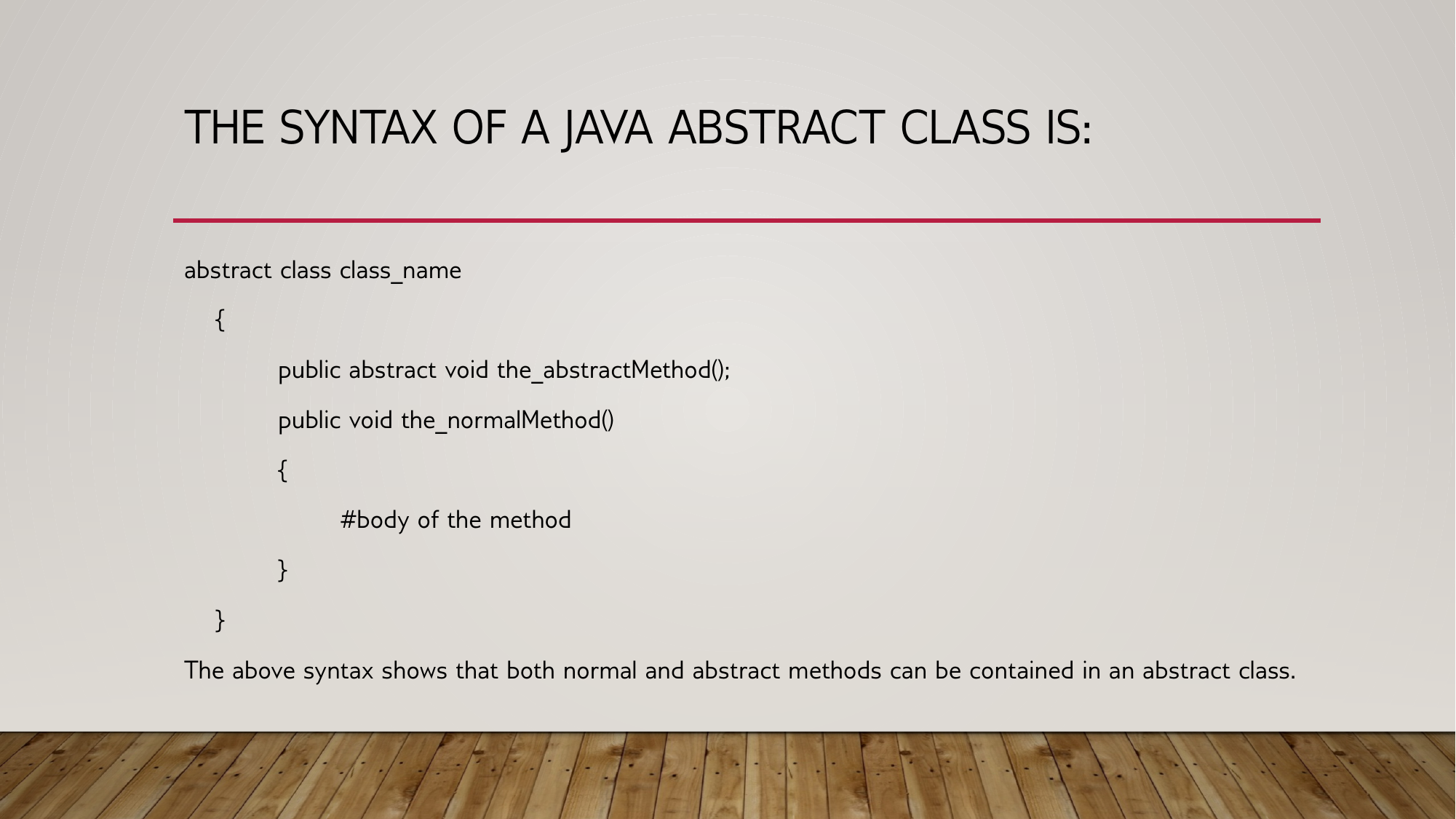

# The syntax of a Java abstract class is:
abstract class class_name
    {
            public abstract void the_abstractMethod();
            public void the_normalMethod()
            {
                    #body of the method
            }
    }
The above syntax shows that both normal and abstract methods can be contained in an abstract class.